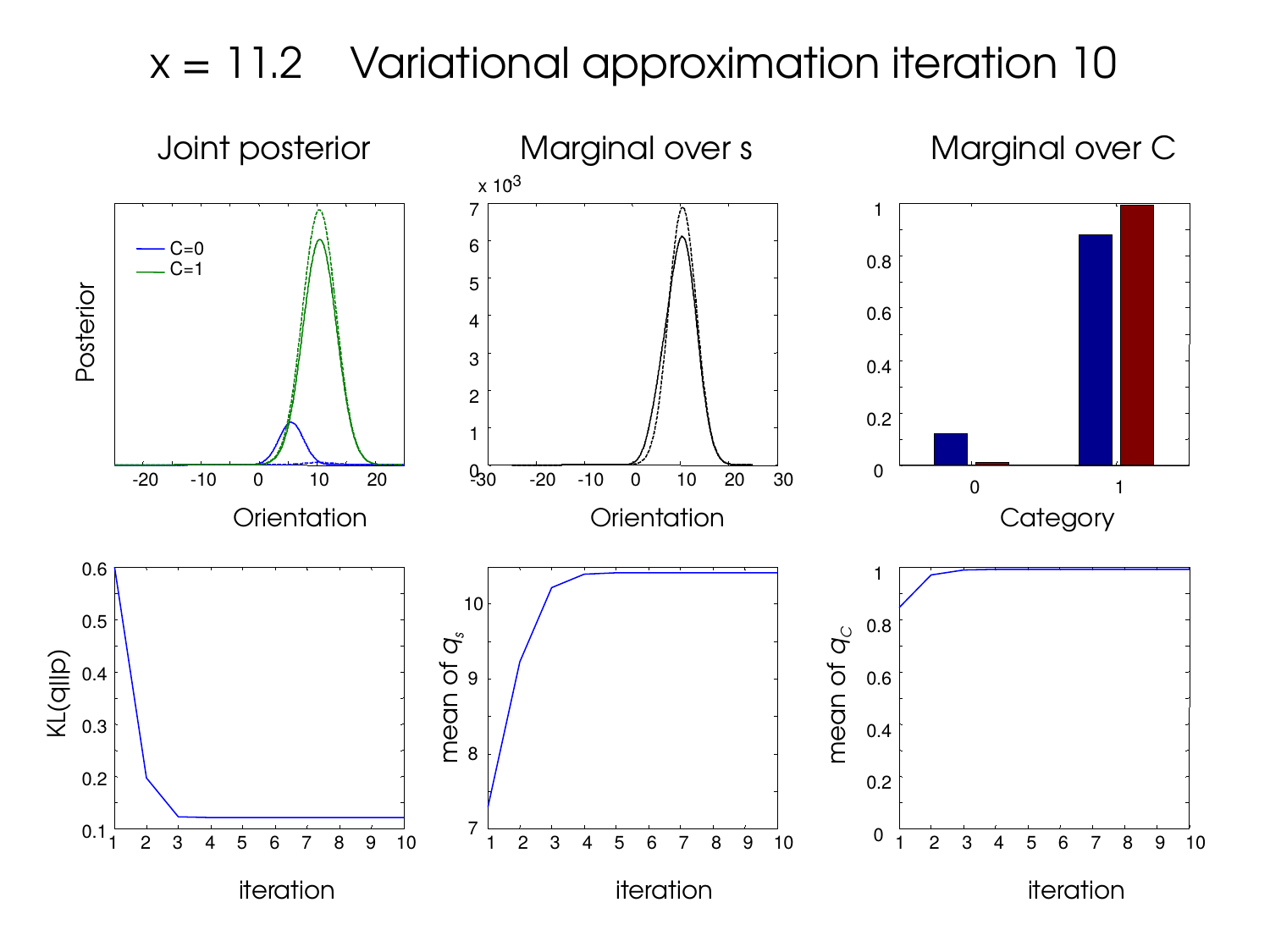

x = 11.2    Variational approximation iteration 10
Joint posterior
Marginal over s
Marginal over C
-3
x 10

7
1

6

C=0

0.8

C=1

5

0.6

4

Posterior

3

0.4

2

0.2

1

0
0

-20
-10
0
10
20
-30
-20
-10
0
10
20
30
0
1
Orientation
Orientation
Category
0.6
1

10

0.5
0.8

0.4
0.6
9

KL(q||p)

mean of qC
mean of qs

0.3

0.4

8

0.2
0.2

7
0.1
0

1
2
3
4
5
6
7
8
9
10
1
2
3
4
5
6
7
8
9
10
1
2
3
4
5
6
7
8
9
10
iteration
iteration
iteration